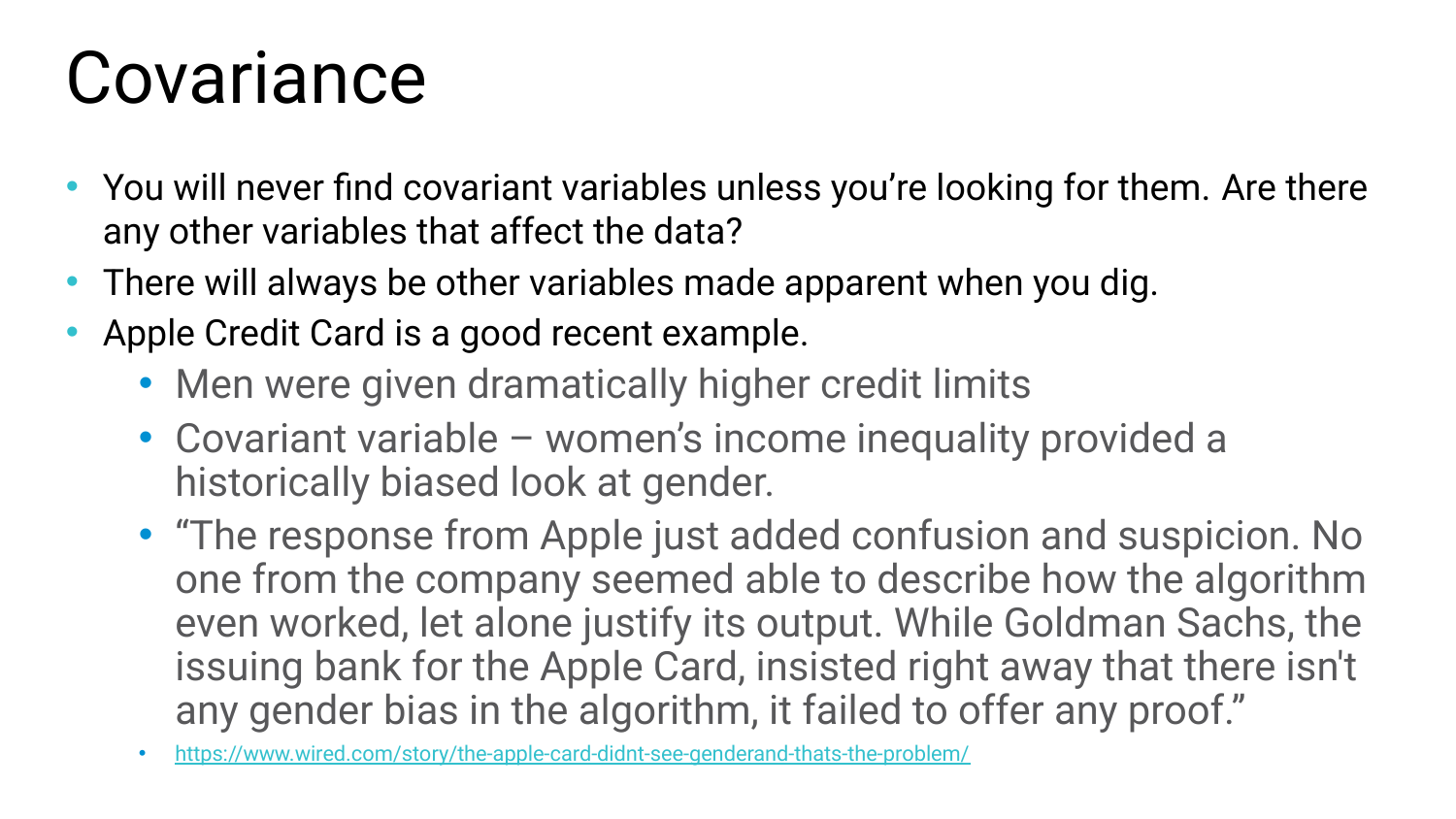

# Covariance
You will never find covariant variables unless you’re looking for them. Are there any other variables that affect the data?
There will always be other variables made apparent when you dig.
Apple Credit Card is a good recent example.
Men were given dramatically higher credit limits
Covariant variable – women’s income inequality provided a historically biased look at gender.
“The response from Apple just added confusion and suspicion. No one from the company seemed able to describe how the algorithm even worked, let alone justify its output. While Goldman Sachs, the issuing bank for the Apple Card, insisted right away that there isn't any gender bias in the algorithm, it failed to offer any proof.”
https://www.wired.com/story/the-apple-card-didnt-see-genderand-thats-the-problem/